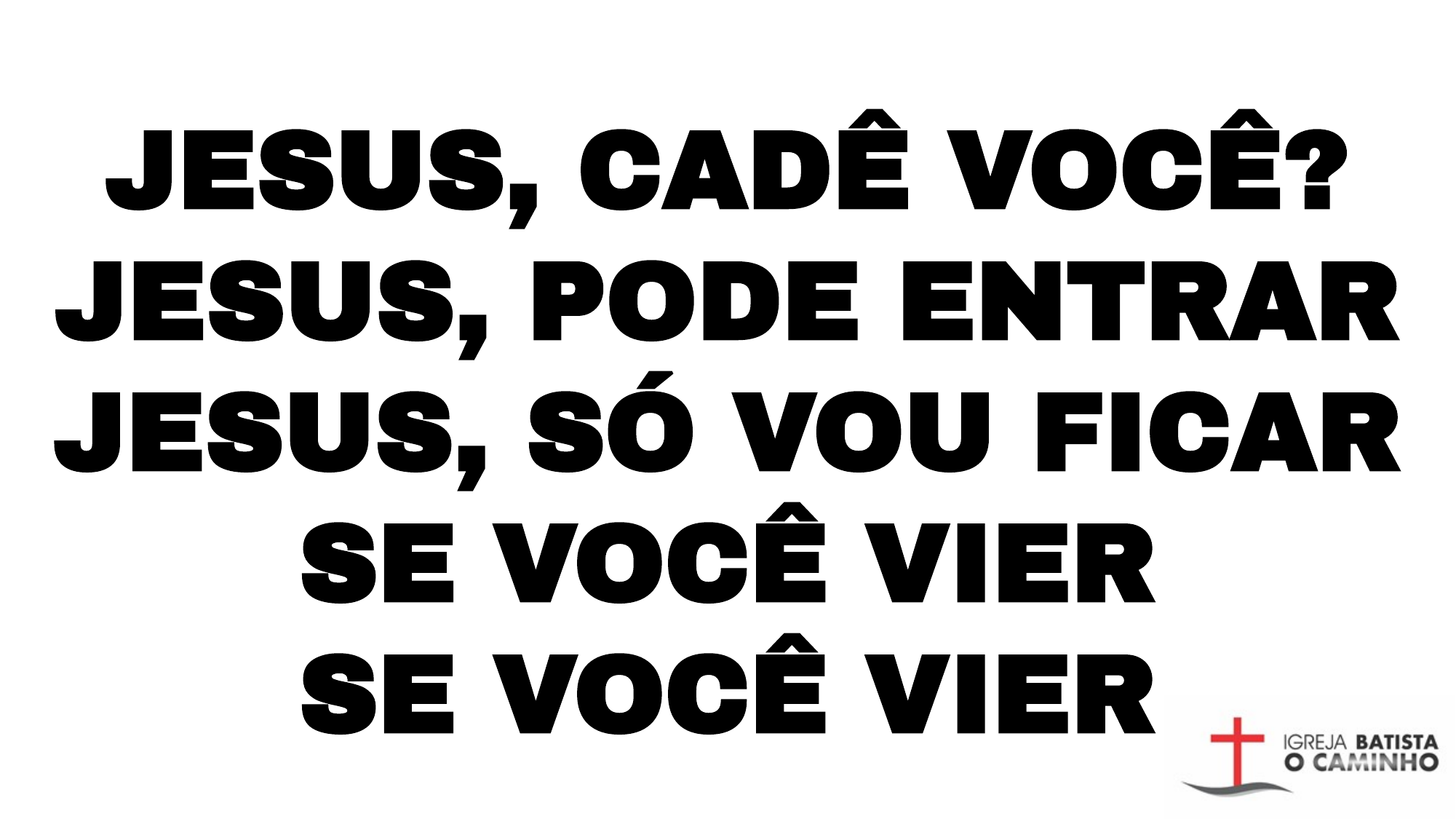

# JESUS, CADÊ VOCÊ? JESUS, PODE ENTRAR JESUS, SÓ VOU FICAR SE VOCÊ VIER SE VOCÊ VIER